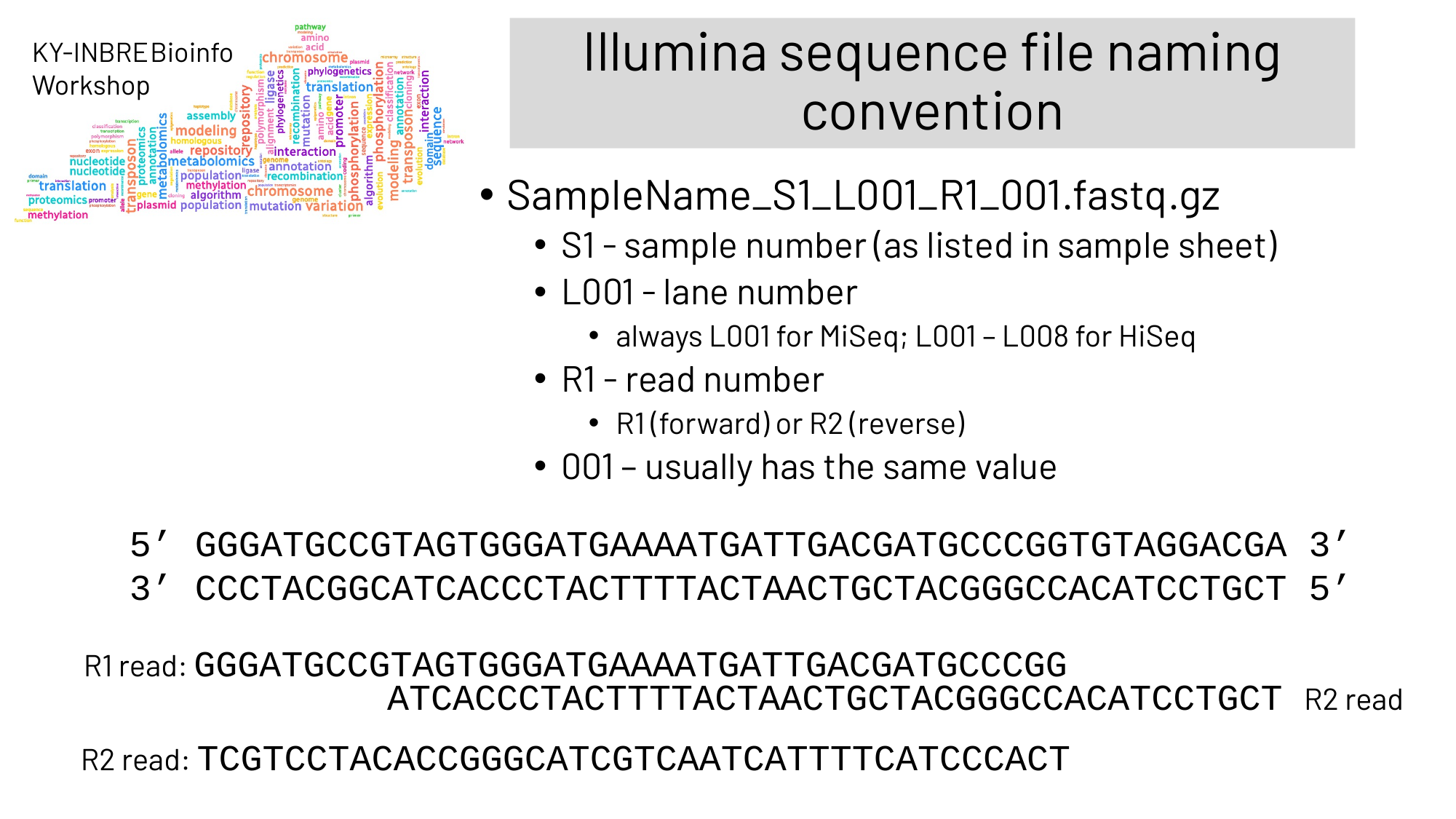

# Illumina sequence file naming convention
Bioinfo

SampleName_S1_L001_R1_001.fastq.gz
S1 - sample number (as listed in sample sheet)
L001 - lane number
always L001 for MiSeq; L001 – L008 for HiSeq
R1 - read number
R1 (forward) or R2 (reverse)
001 – usually has the same value
5’ GGGATGCCGTAGTGGGATGAAAATGATTGACGATGCCCGGTGTAGGACGA 3’
3’ CCCTACGGCATCACCCTACTTTTACTAACTGCTACGGGCCACATCCTGCT 5’
R1 read: GGGATGCCGTAGTGGGATGAAAATGATTGACGATGCCCGG
ATCACCCTACTTTTACTAACTGCTACGGGCCACATCCTGCT R2 read
R2 read: TCGTCCTACACCGGGCATCGTCAATCATTTTCATCCCACT